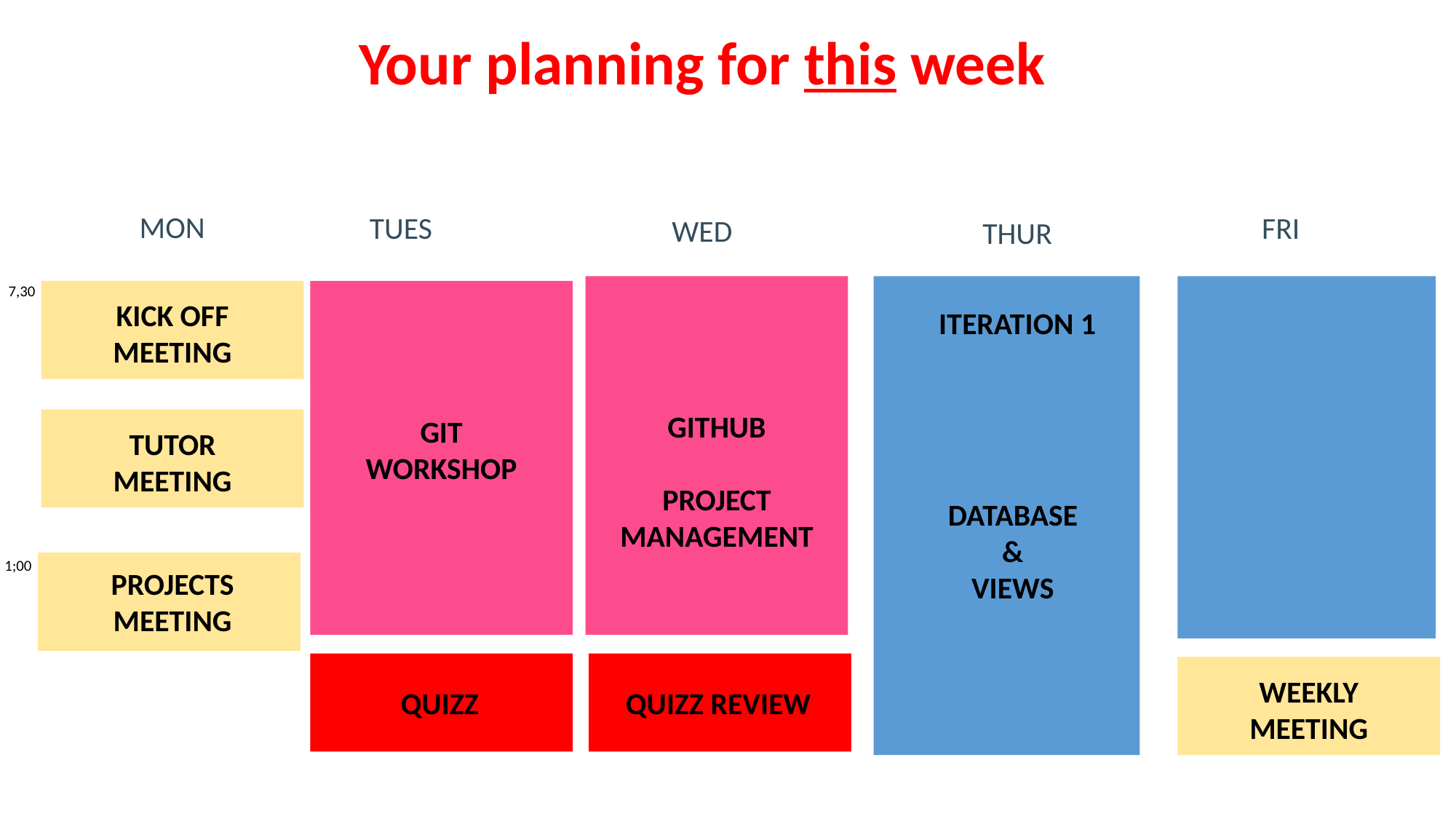

Your planning for this week
MON
TUES
FRI
WED
THUR
7,30

KICK OFF
MEETING
ITERATION 1
GITHUB

PROJECT
MANAGEMENT
GIT
WORKSHOP

TUTOR
MEETING
DATABASE
&
VIEWS
1;00

PROJECTS
MEETING

WEEKLY
MEETING
QUIZZ
QUIZZ REVIEW